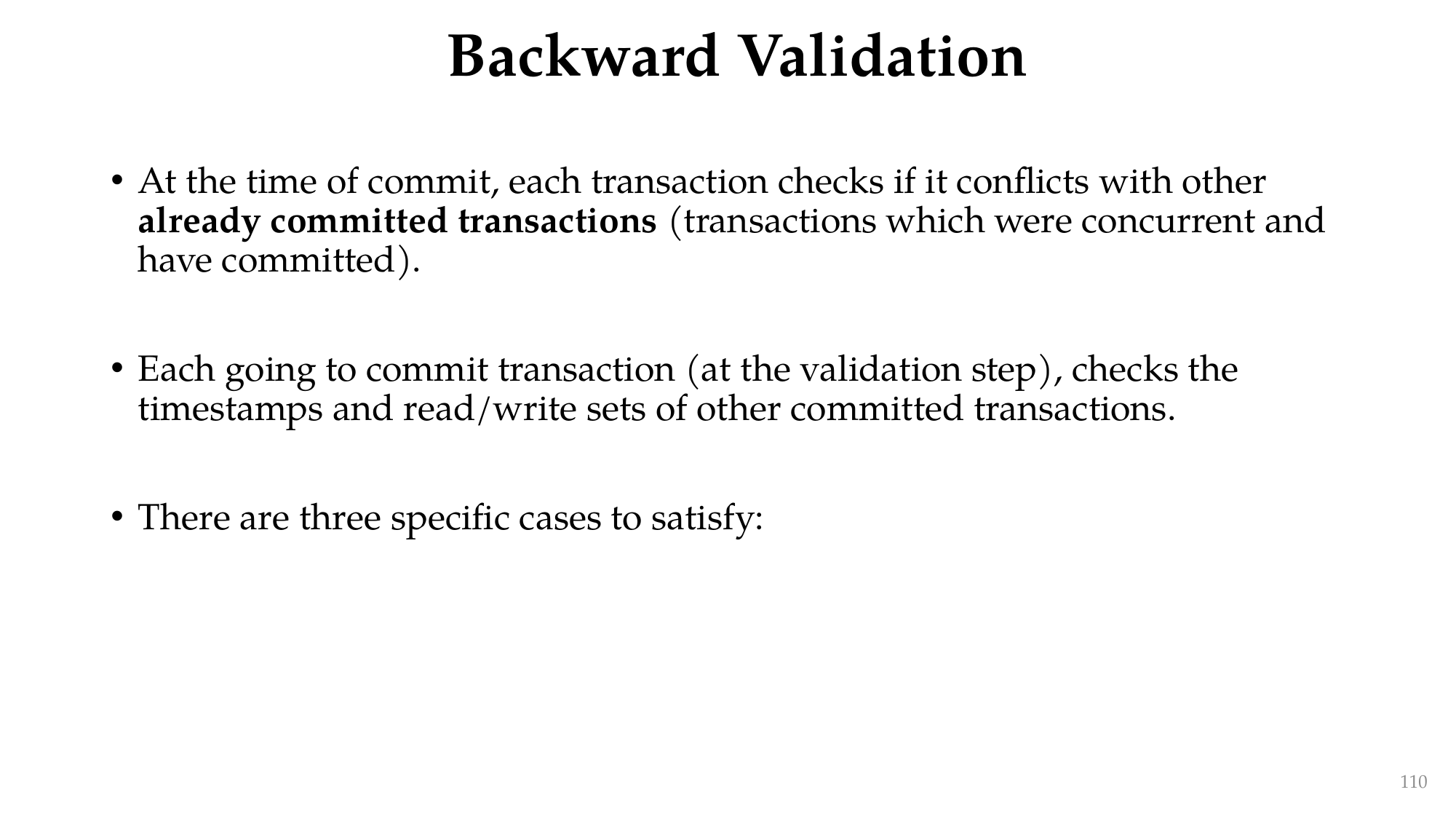

# Backward Validation
At the time of commit, each transaction checks if it conflicts with other already committed transactions (transactions which were concurrent and have committed).

Each going to commit transaction (at the validation step), checks the timestamps and read/write sets of other committed transactions.

There are three specific cases to satisfy:
110